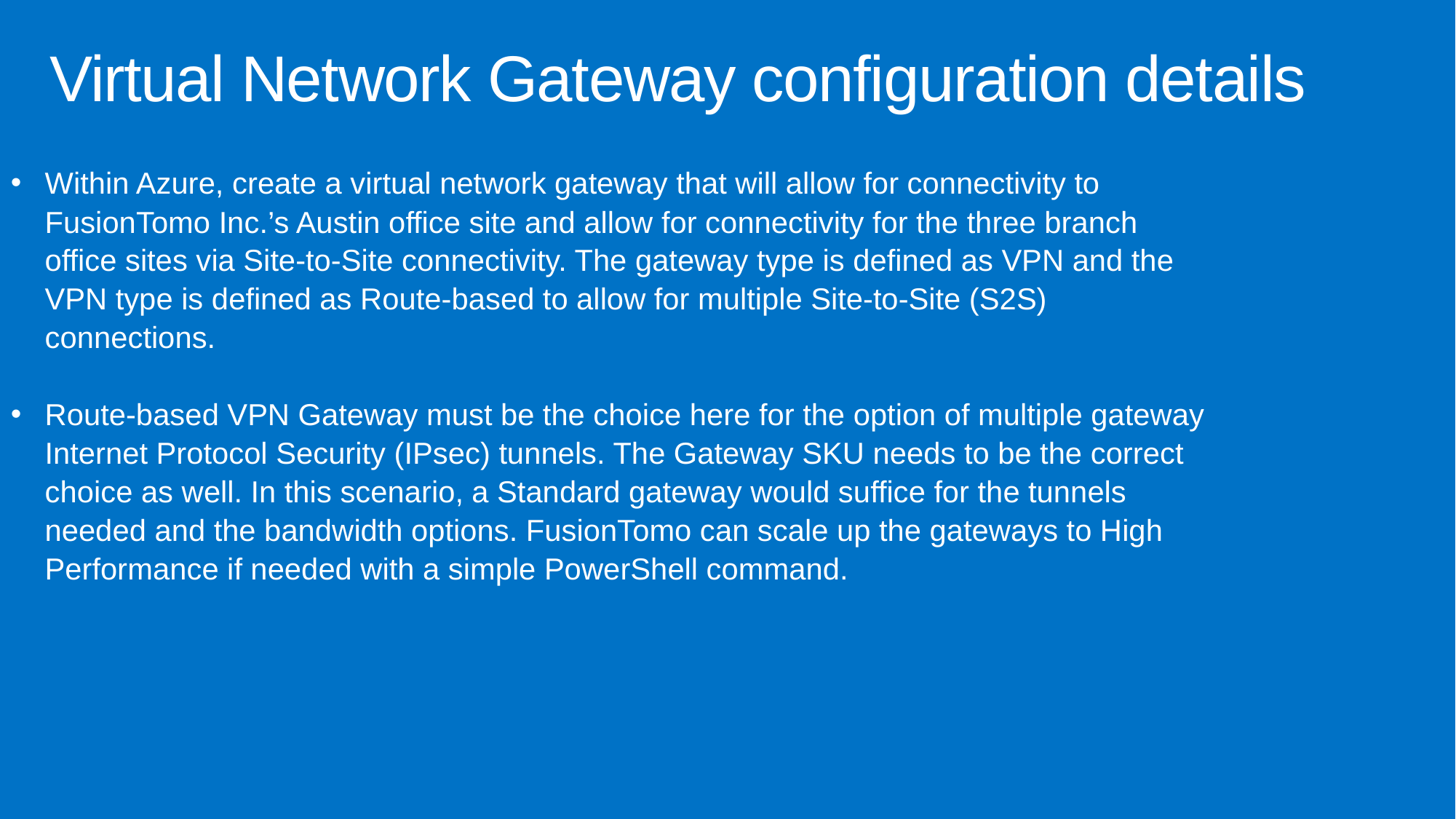

# Virtual Network Gateway configuration details
Within Azure, create a virtual network gateway that will allow for connectivity to FusionTomo Inc.’s Austin office site and allow for connectivity for the three branch office sites via Site-to-Site connectivity. The gateway type is defined as VPN and the VPN type is defined as Route-based to allow for multiple Site-to-Site (S2S) connections.

Route-based VPN Gateway must be the choice here for the option of multiple gateway Internet Protocol Security (IPsec) tunnels. The Gateway SKU needs to be the correct choice as well. In this scenario, a Standard gateway would suffice for the tunnels needed and the bandwidth options. FusionTomo can scale up the gateways to High Performance if needed with a simple PowerShell command.